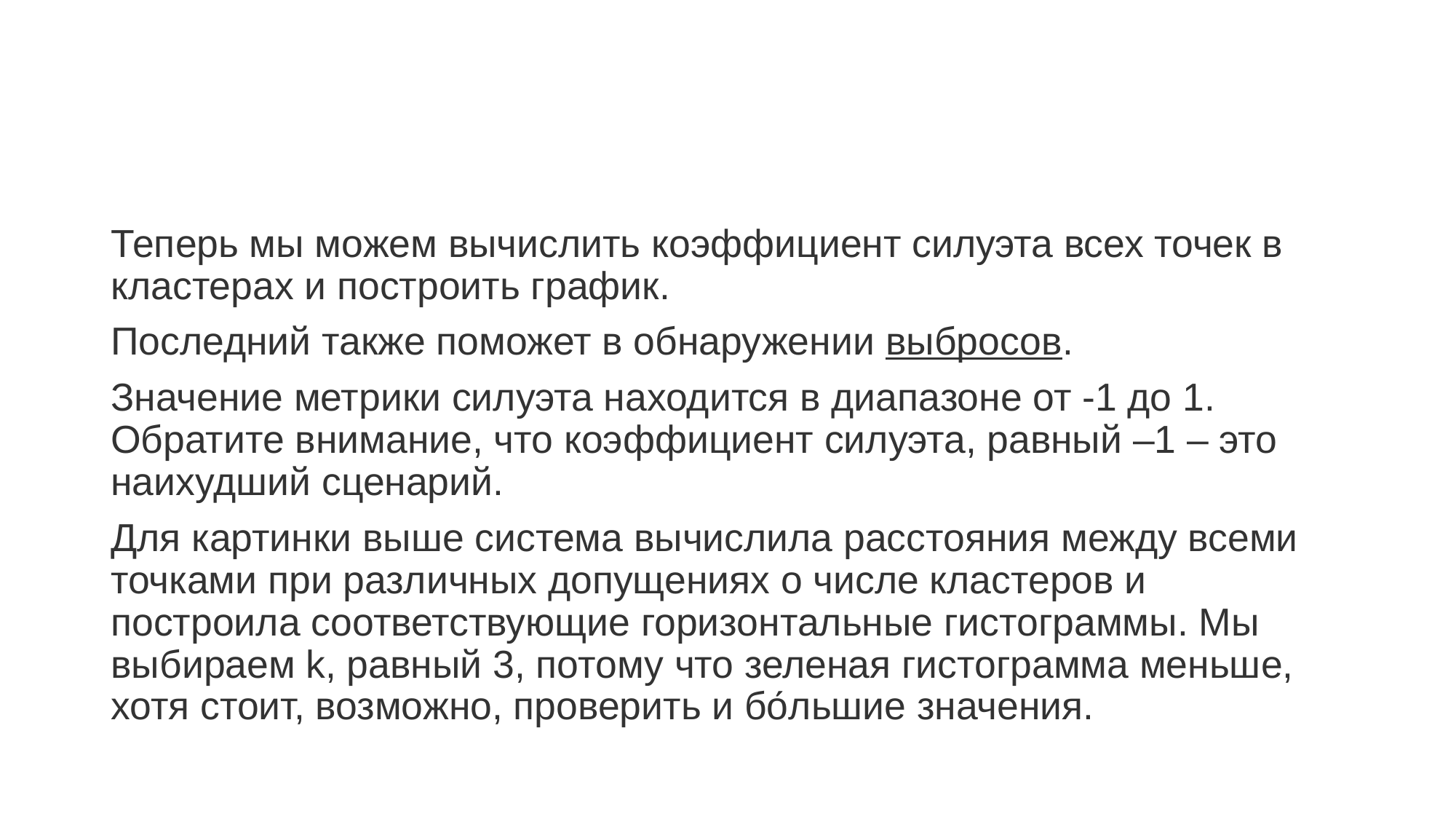

Теперь мы можем вычислить коэффициент силуэта всех точек в кластерах и построить график.
Последний также поможет в обнаружении выбросов.
Значение метрики силуэта находится в диапазоне от -1 до 1. Обратите внимание, что коэффициент силуэта, равный –1 – это наихудший сценарий.
Для картинки выше система вычислила расстояния между всеми точками при различных допущениях о числе кластеров и построила соответствующие горизонтальные гистограммы. Мы выбираем k, равный 3, потому что зеленая гистограмма меньше, хотя стоит, возможно, проверить и бо́льшие значения.